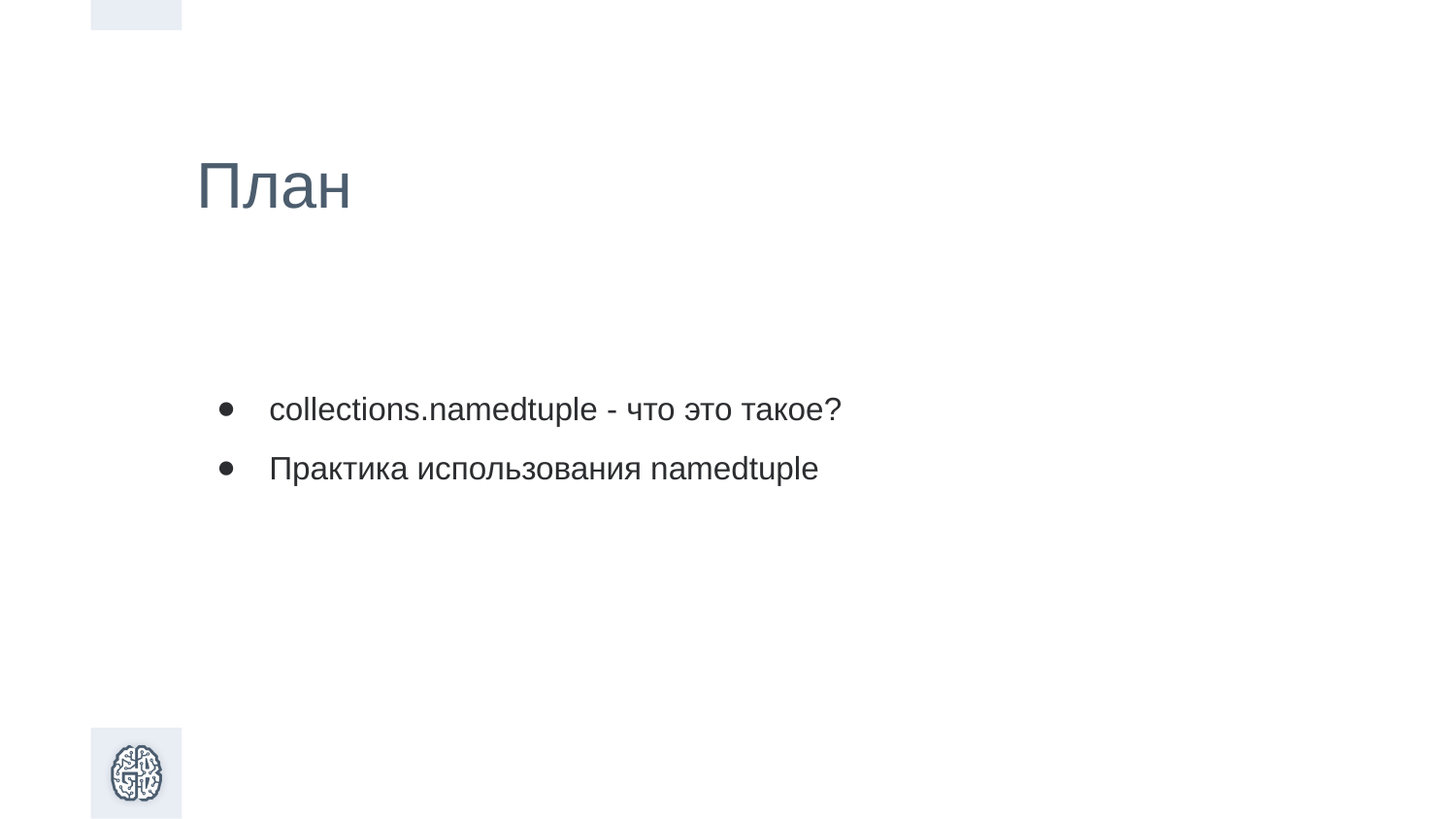

План
collections.namedtuple - что это такое?
Практика использования namedtuple